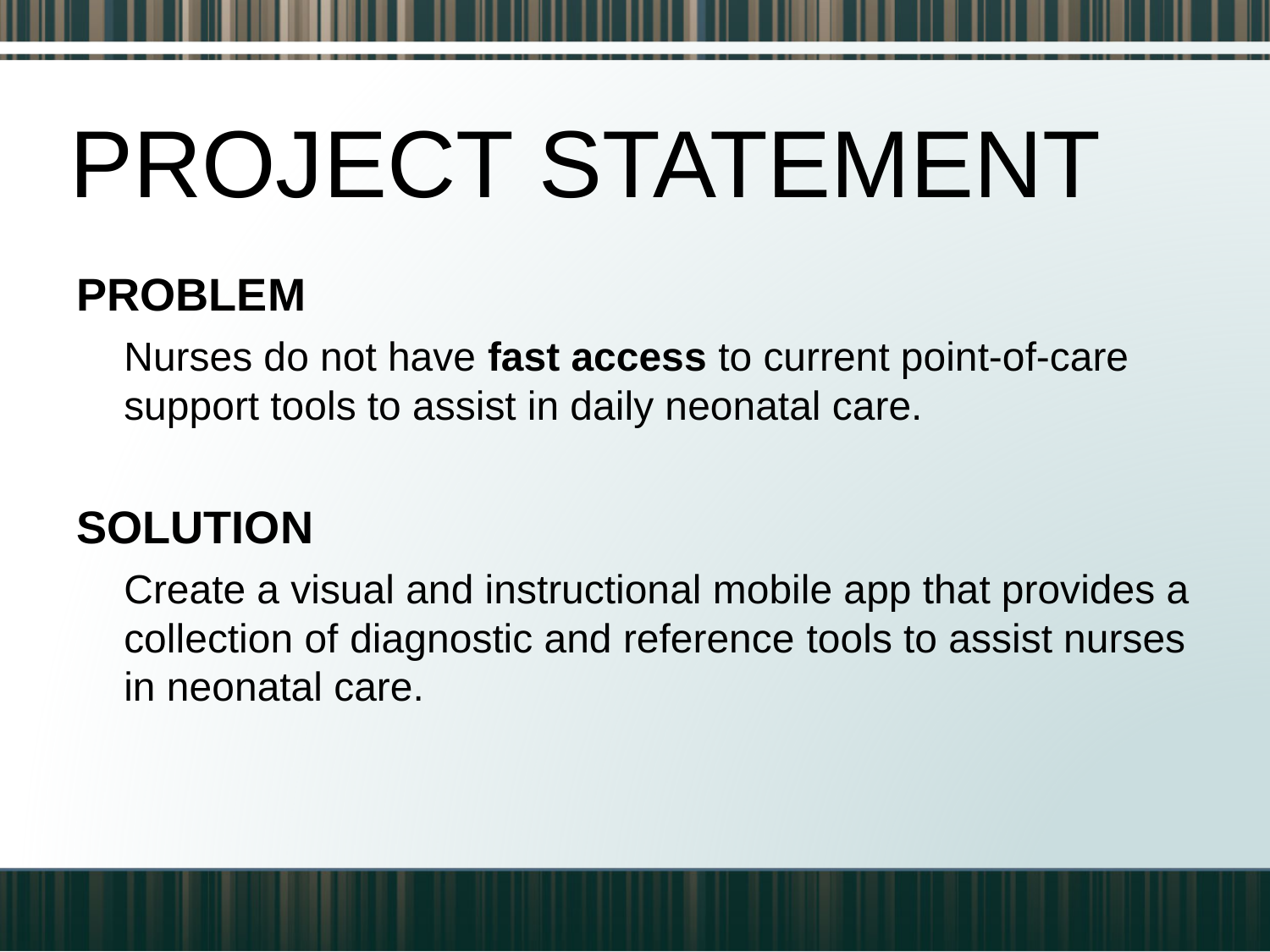

# PROJECT STATEMENT
PROBLEM
	Nurses do not have fast access to current point-of-care support tools to assist in daily neonatal care.

SOLUTION
	Create a visual and instructional mobile app that provides a collection of diagnostic and reference tools to assist nurses in neonatal care.